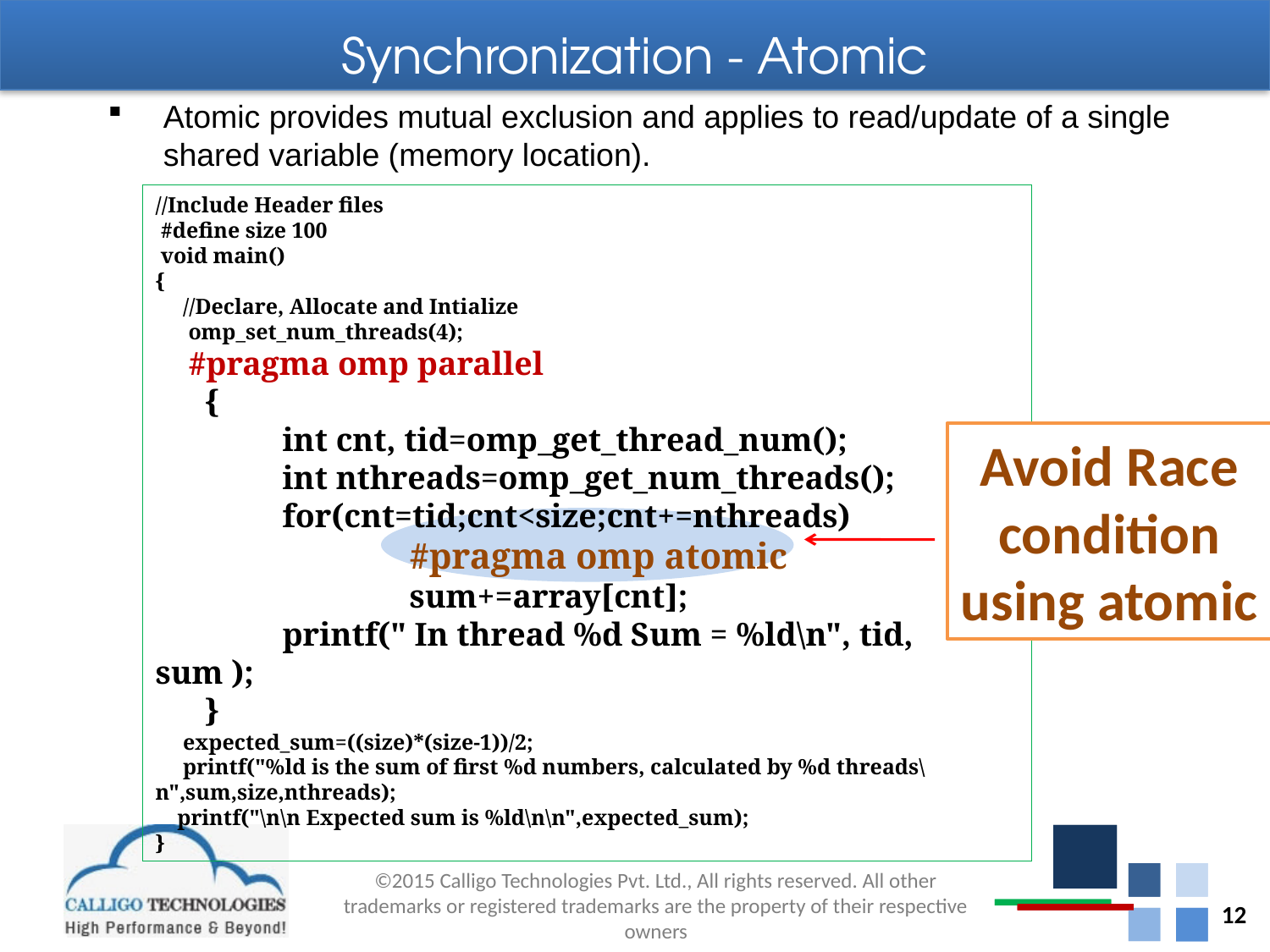

# Synchronization - Atomic
Atomic provides mutual exclusion and applies to read/update of a single shared variable (memory location).
//Include Header files
 #define size 100
 void main()
{
     //Declare, Allocate and Intialize
      omp_set_num_threads(4);
      #pragma omp parallel
      {
	int cnt, tid=omp_get_thread_num();
 	int nthreads=omp_get_num_threads();
	for(cnt=tid;cnt<size;cnt+=nthreads)
		#pragma omp atomic
    		sum+=array[cnt];
	printf(" In thread %d Sum = %ld\n", tid, sum );
      }
     expected_sum=((size)*(size-1))/2;
     printf("%ld is the sum of first %d numbers, calculated by %d threads\n",sum,size,nthreads);
    printf("\n\n Expected sum is %ld\n\n",expected_sum);
}
Avoid Race
 condition
using atomic

12